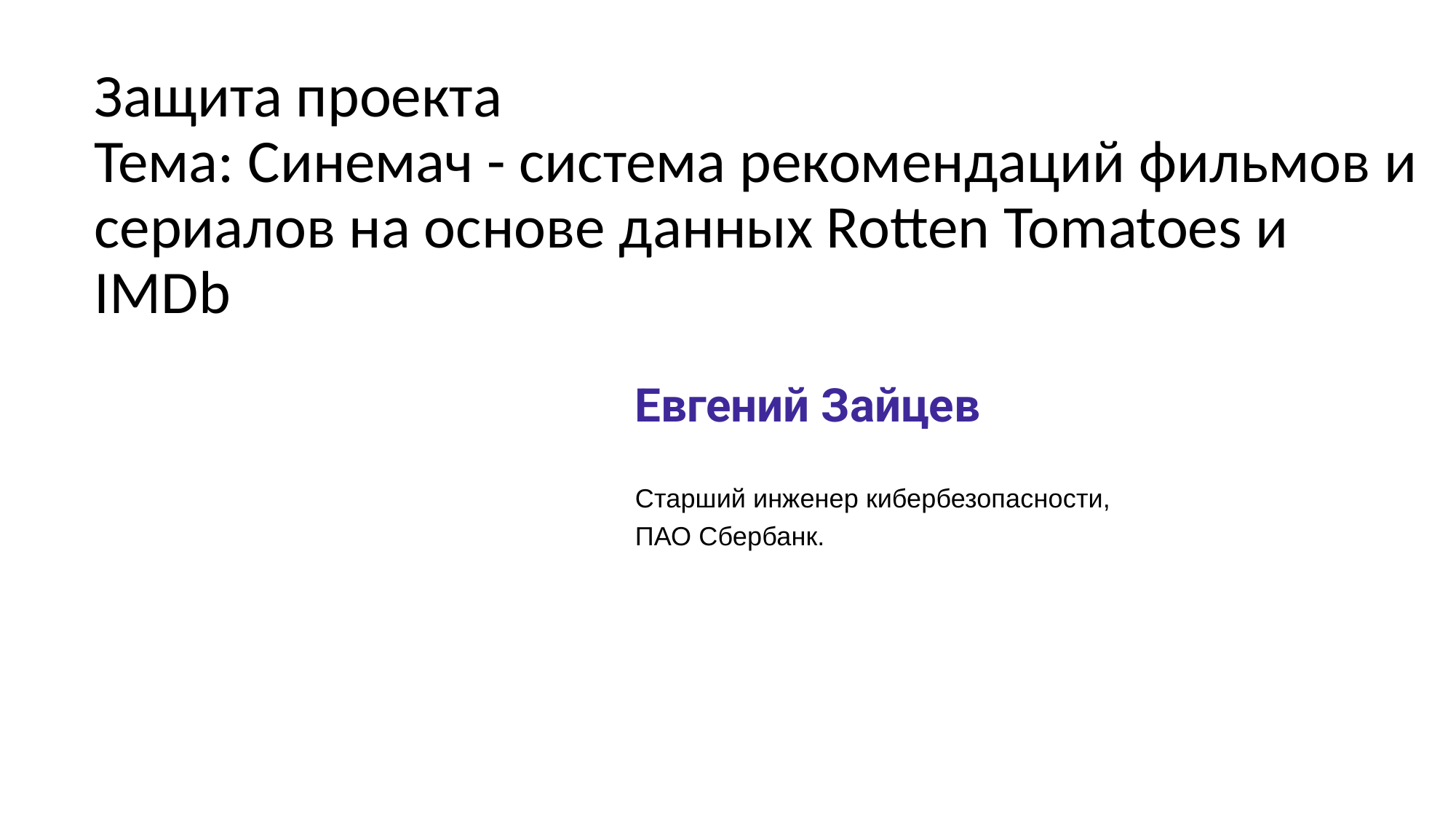

# Защита проекта
Тема: Синемач - система рекомендаций фильмов и сериалов на основе данных Rotten Tomatoes и IMDb

Евгений Зайцев
Старший инженер кибербезопасности, ПАО Сбербанк.